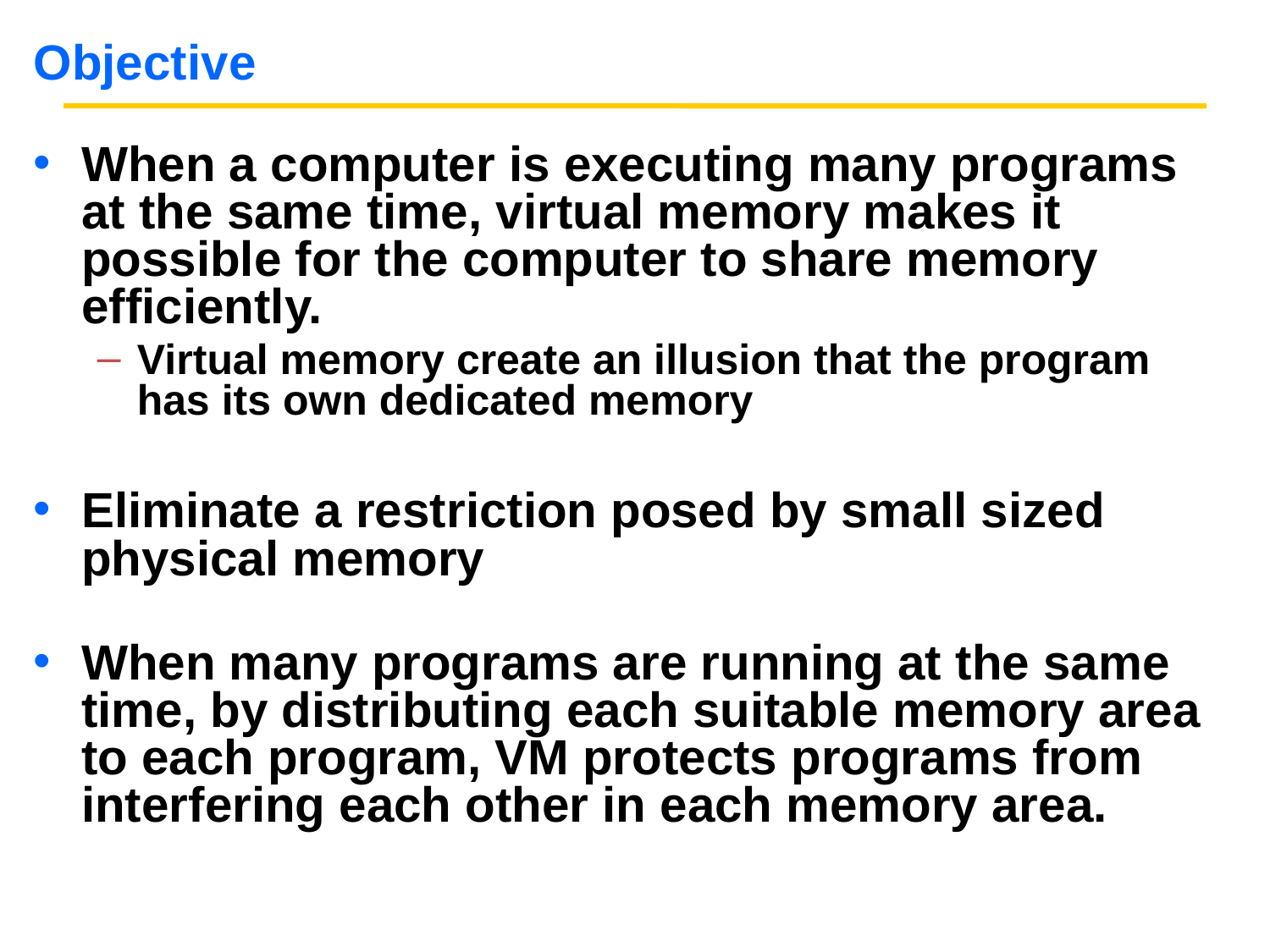

# Objective
When a computer is executing many programs at the same time, virtual memory makes it possible for the computer to share memory efficiently.
Virtual memory create an illusion that the program has its own dedicated memory

Eliminate a restriction posed by small sized physical memory
When many programs are running at the same time, by distributing each suitable memory area to each program, VM protects programs from  interfering each other in each memory area.